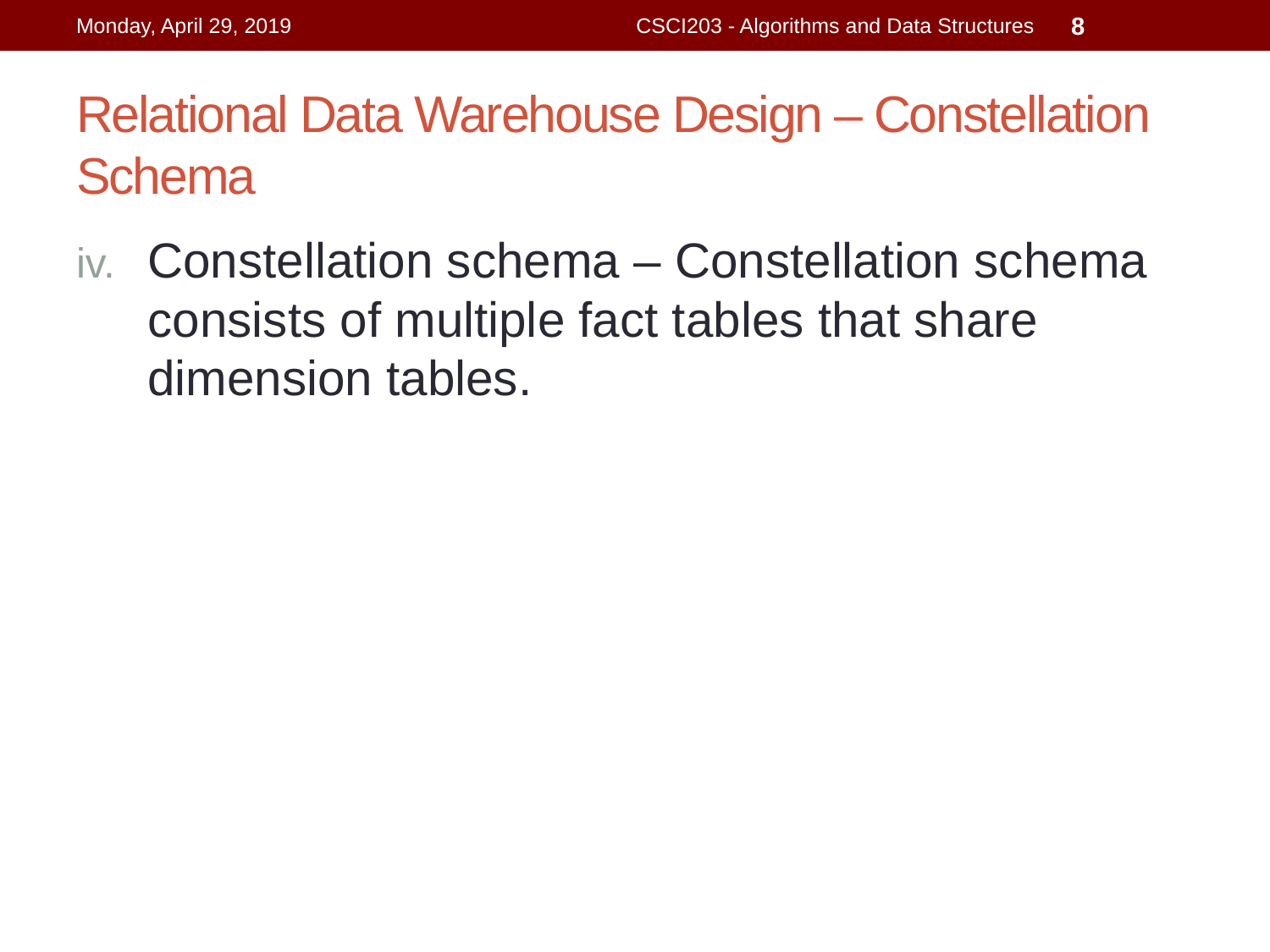

Monday, April 29, 2019
CSCI203 - Algorithms and Data Structures
8
# Relational Data Warehouse Design – Constellation Schema
Constellation schema – Constellation schema consists of multiple fact tables that share dimension tables.